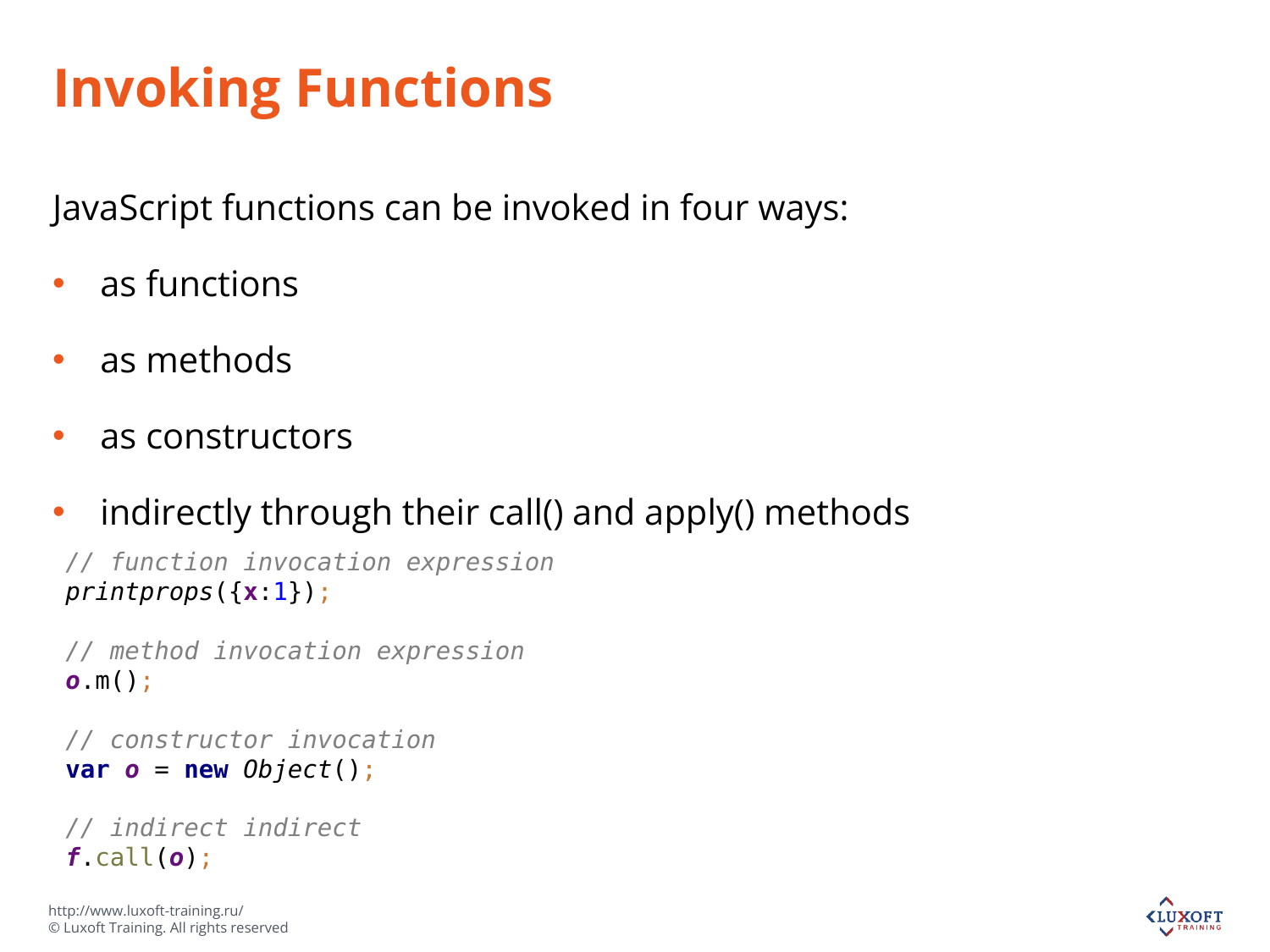

# Invoking Functions
JavaScript functions can be invoked in four ways:
as functions
as methods
as constructors
indirectly through their call() and apply() methods
// function invocation expression
printprops({x:1});
// method invocation expression
o.m();
// constructor invocation
var o = new Object();
// indirect indirect
f.call(o);